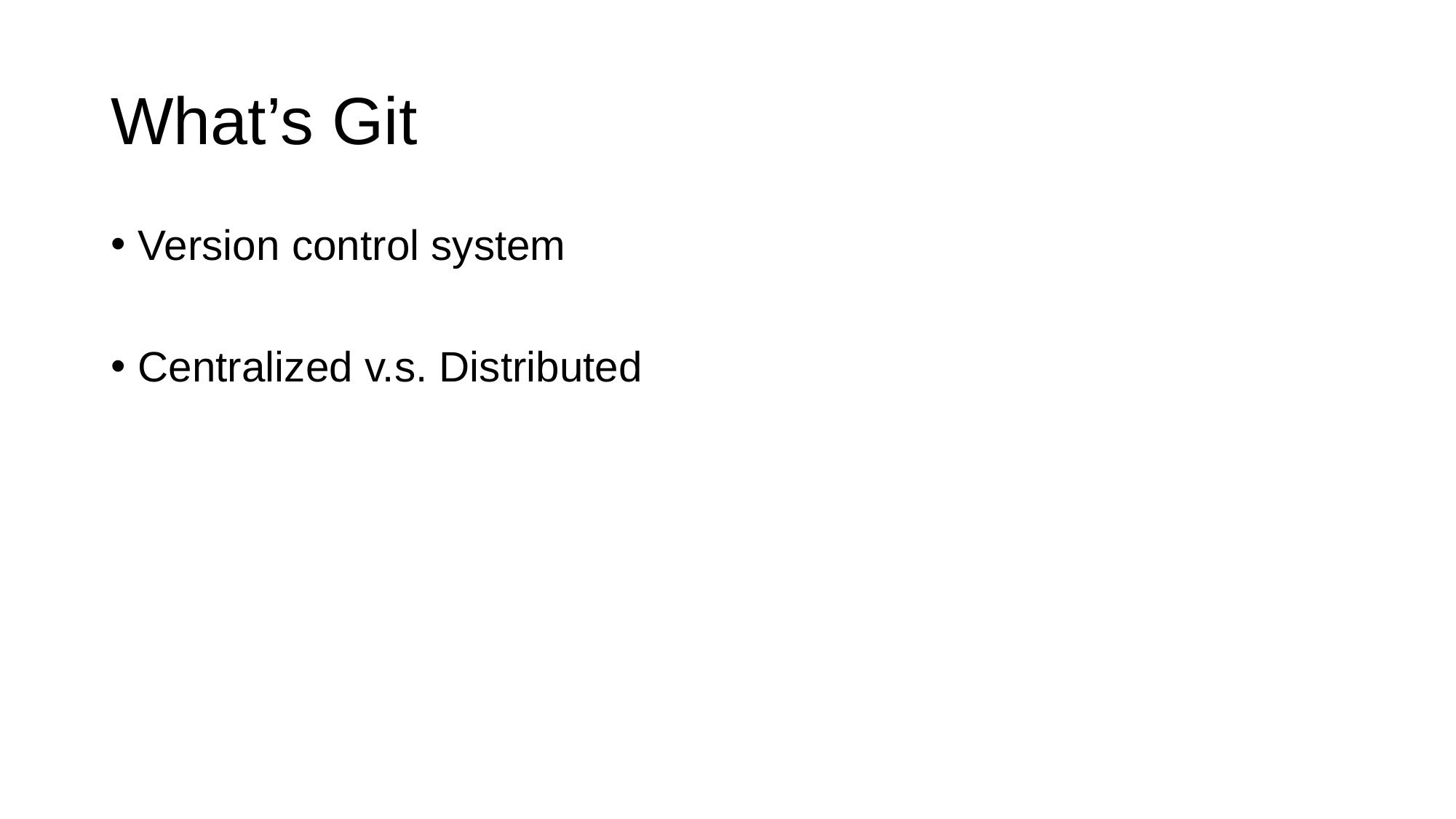

# What’s Git
Version control system

Centralized v.s. Distributed